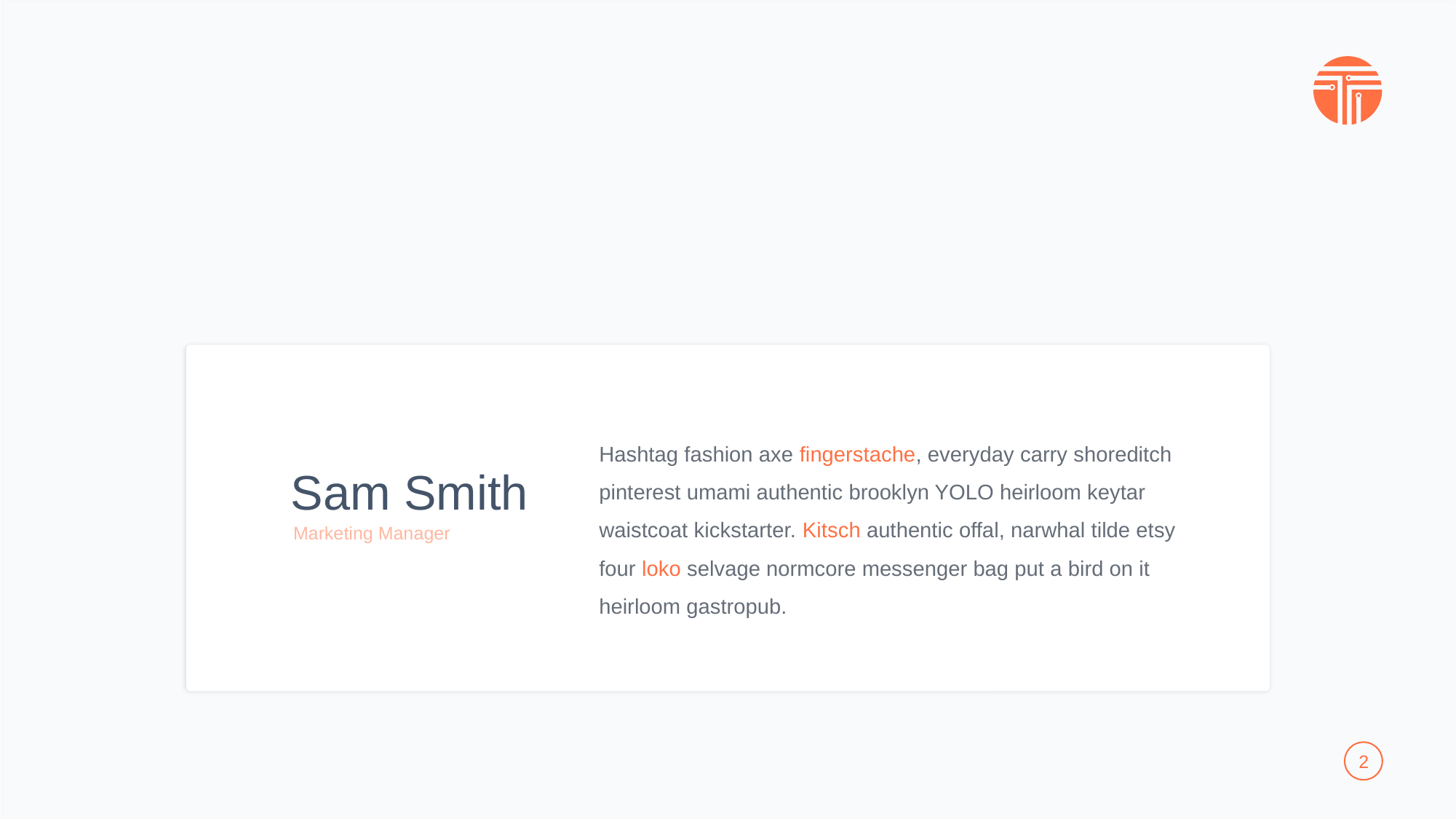

Hashtag fashion axe fingerstache, everyday carry shoreditch pinterest umami authentic brooklyn YOLO heirloom keytar waistcoat kickstarter. Kitsch authentic offal, narwhal tilde etsy four loko selvage normcore messenger bag put a bird on it heirloom gastropub.
Sam Smith
Marketing Manager